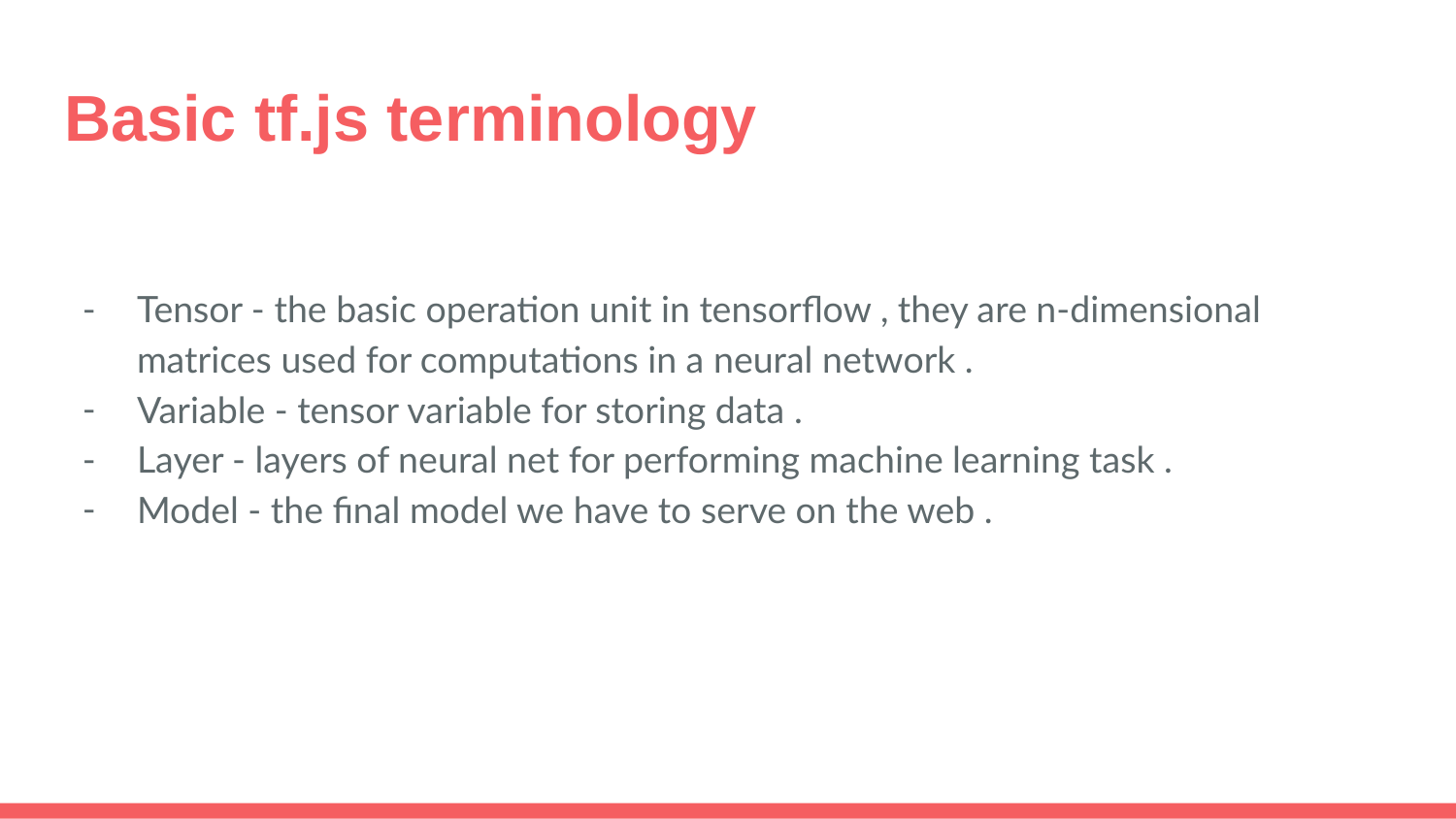

# Basic tf.js terminology
Tensor - the basic operation unit in tensorflow , they are n-dimensional matrices used for computations in a neural network .
Variable - tensor variable for storing data .
Layer - layers of neural net for performing machine learning task .
Model - the final model we have to serve on the web .